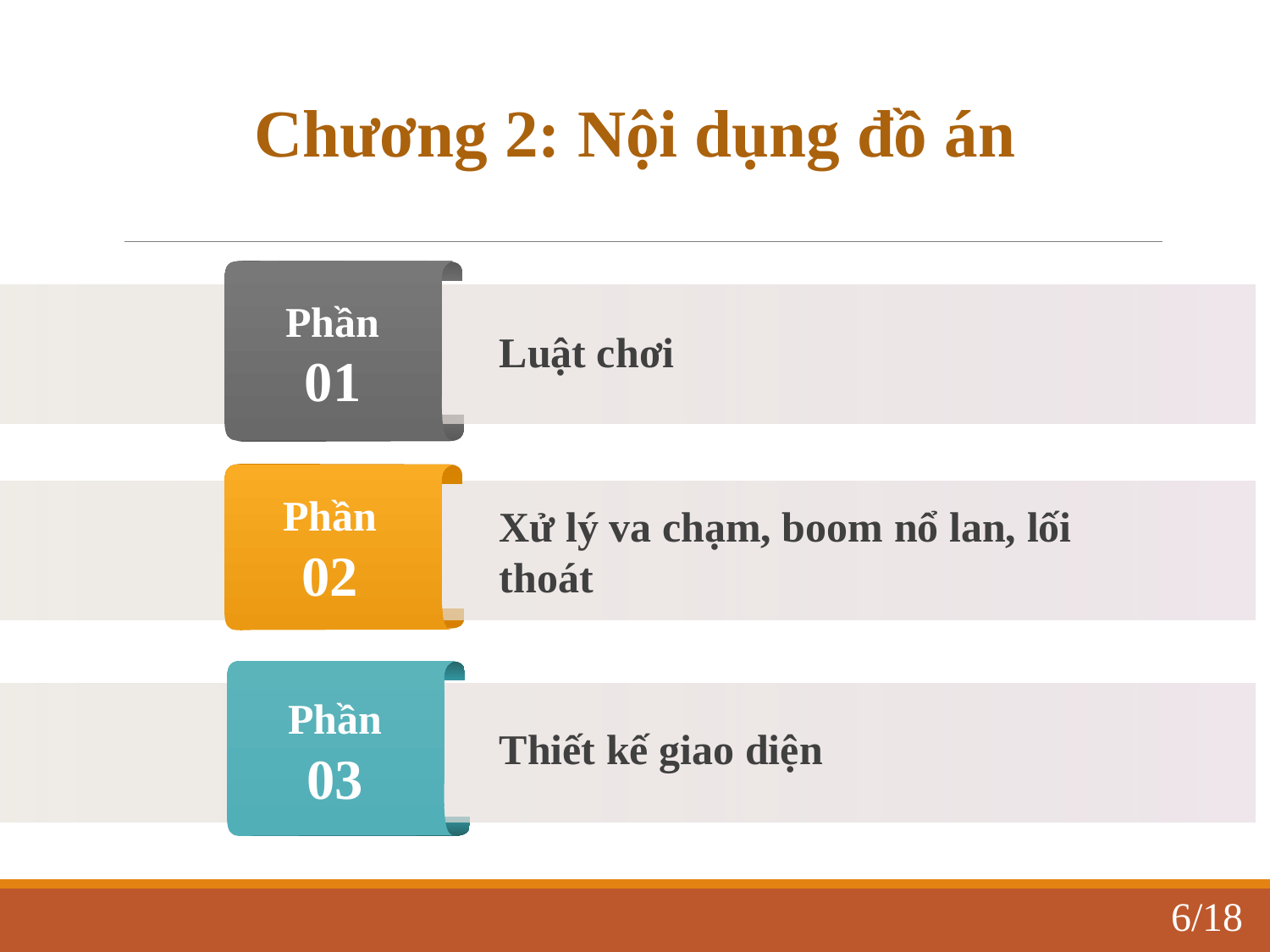

Chương 2: Nội dụng đồ án

Phần
01
Luật chơi

Phần
02
Xử lý va chạm, boom nổ lan, lối thoát

Phần
03
Thiết kế giao diện

6/18